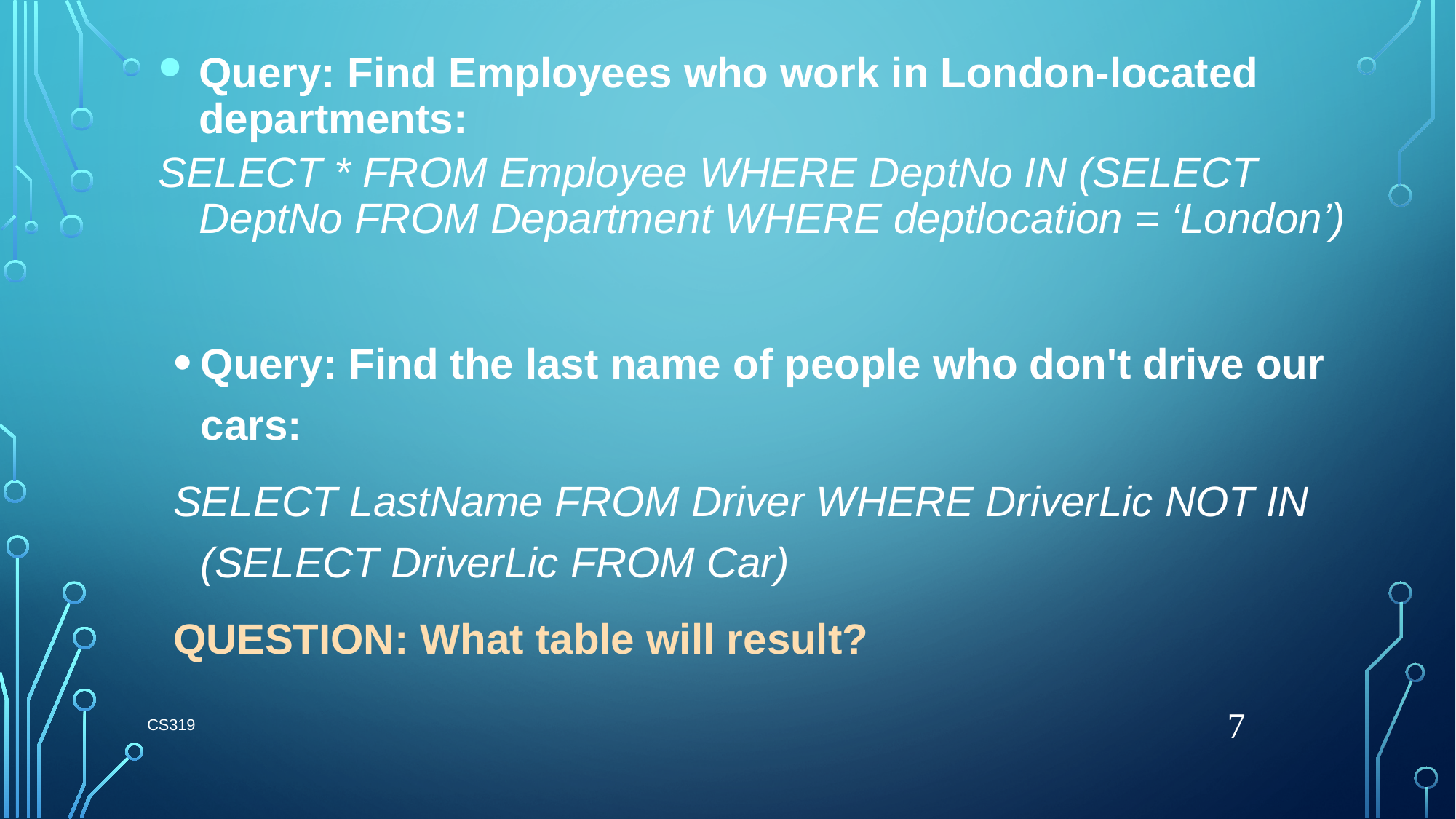

Query: Find Employees who work in London-located departments:
SELECT * FROM Employee WHERE DeptNo IN (SELECT DeptNo FROM Department WHERE deptlocation = ‘London’)
Query: Find the last name of people who don't drive our cars:
SELECT LastName FROM Driver WHERE DriverLic NOT IN (SELECT DriverLic FROM Car)
QUESTION: What table will result?
7
CS319